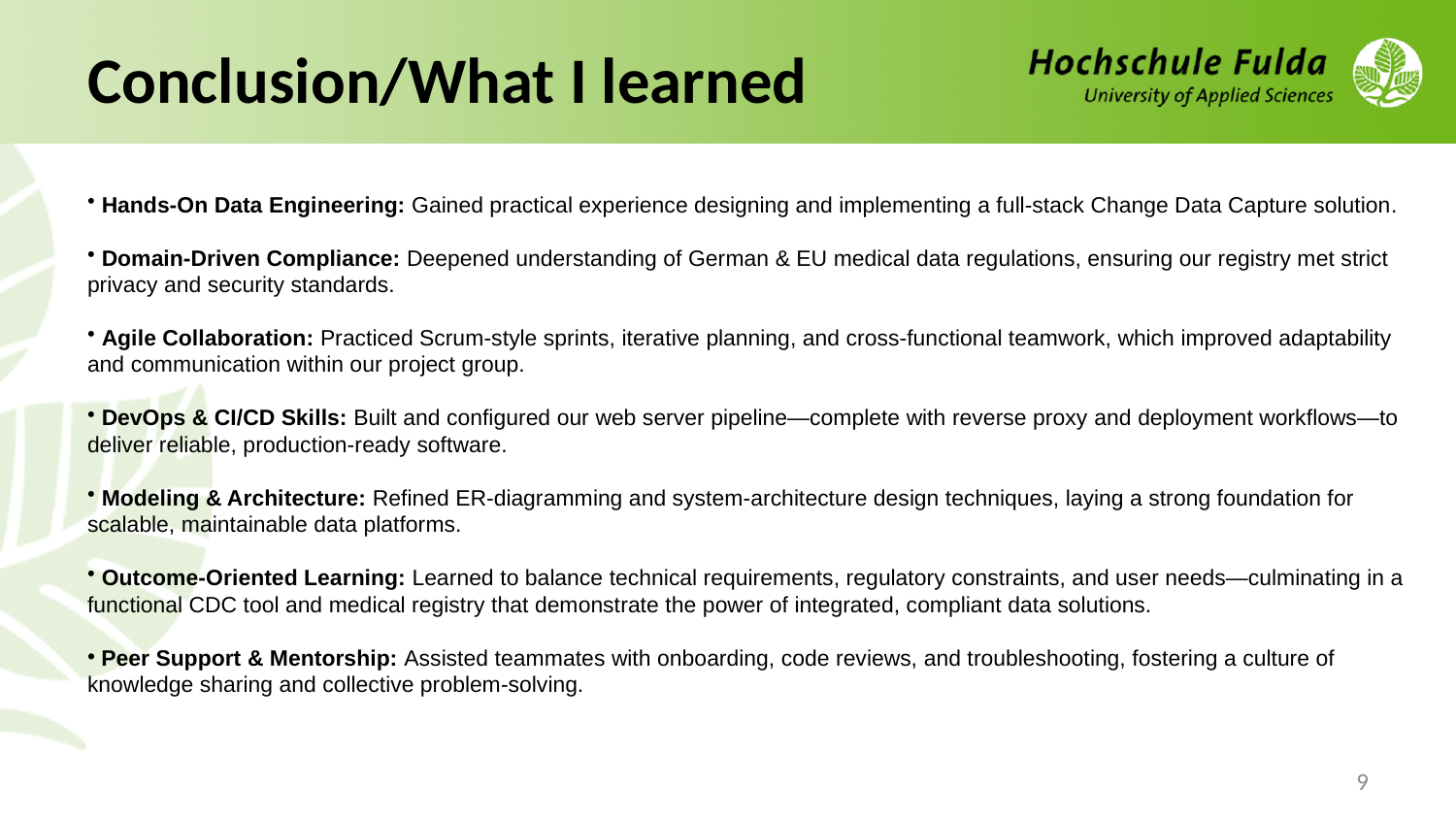

# Conclusion/What I learned
 Hands-On Data Engineering: Gained practical experience designing and implementing a full-stack Change Data Capture solution.

 Domain-Driven Compliance: Deepened understanding of German & EU medical data regulations, ensuring our registry met strict privacy and security standards.

 Agile Collaboration: Practiced Scrum-style sprints, iterative planning, and cross-functional teamwork, which improved adaptability and communication within our project group.

 DevOps & CI/CD Skills: Built and configured our web server pipeline—complete with reverse proxy and deployment workflows—to deliver reliable, production-ready software.

 Modeling & Architecture: Refined ER-diagramming and system-architecture design techniques, laying a strong foundation for scalable, maintainable data platforms.

 Outcome-Oriented Learning: Learned to balance technical requirements, regulatory constraints, and user needs—culminating in a functional CDC tool and medical registry that demonstrate the power of integrated, compliant data solutions.

 Peer Support & Mentorship: Assisted teammates with onboarding, code reviews, and troubleshooting, fostering a culture of knowledge sharing and collective problem-solving.

9